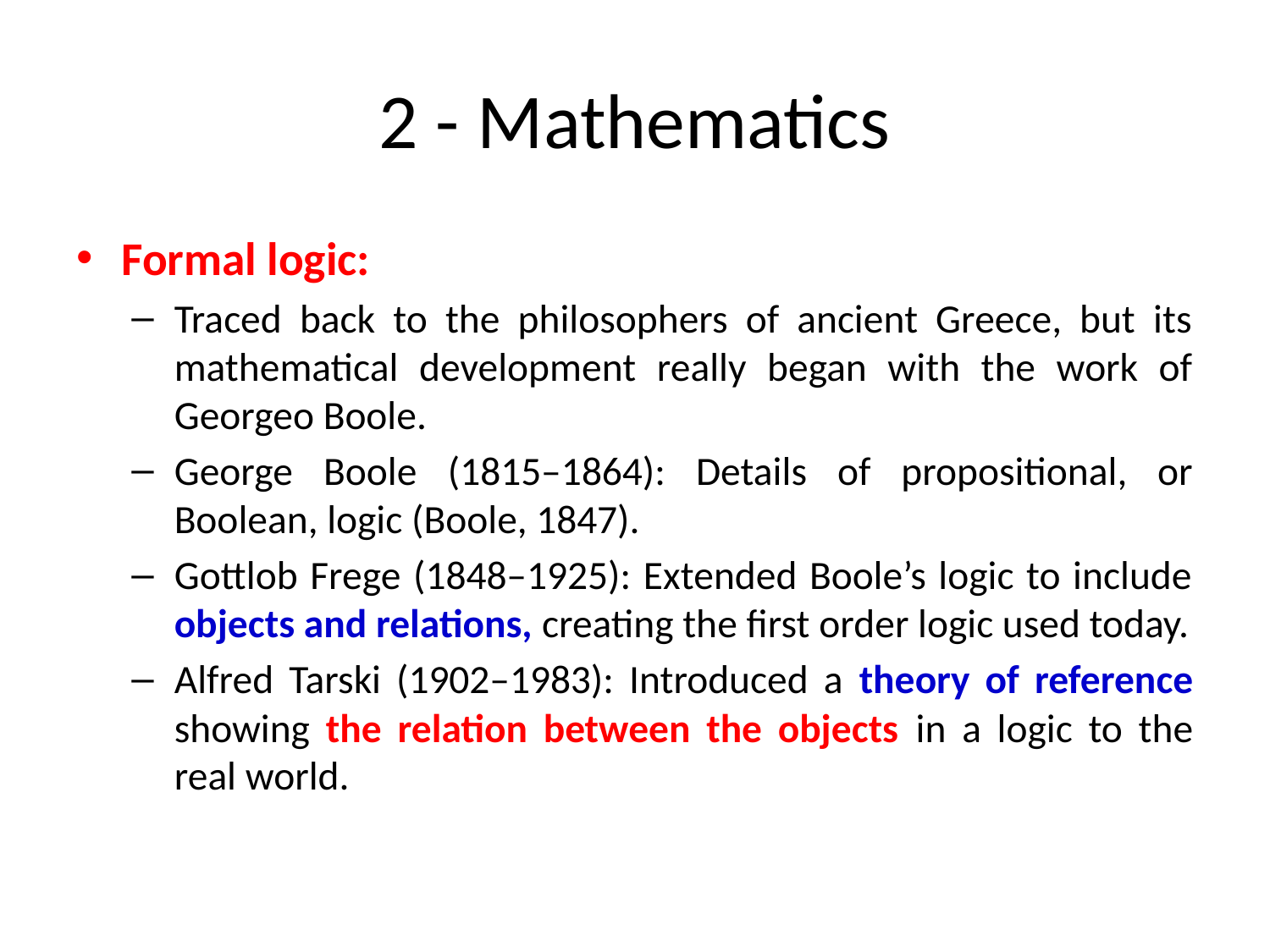

# 2 - Mathematics
Formal logic:
Traced back to the philosophers of ancient Greece, but its mathematical development really began with the work of Georgeo Boole.
George Boole (1815–1864): Details of propositional, or Boolean, logic (Boole, 1847).
Gottlob Frege (1848–1925): Extended Boole’s logic to include objects and relations, creating the first order logic used today.
Alfred Tarski (1902–1983): Introduced a theory of reference showing the relation between the objects in a logic to the real world.